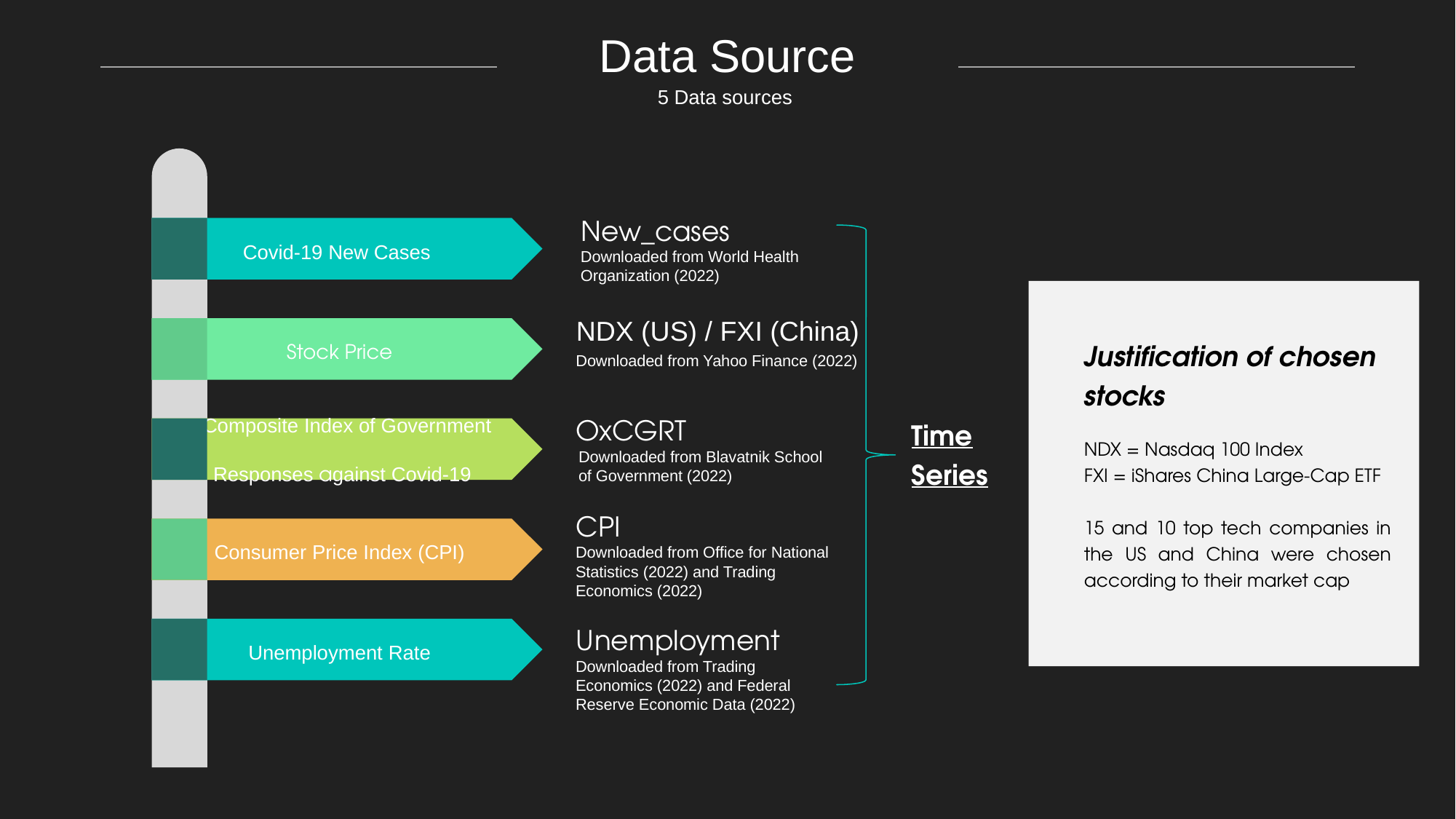

Data Source
5 Data sources

New_cases
Downloaded from World Health Organization (2022)

Covid-19 New Cases

Justification of chosen stocks

NDX = Nasdaq 100 Index
FXI = iShares China Large-Cap ETF

15 and 10 top tech companies in the US and China were chosen according to their market cap

NDX (US) / FXI (China)
Downloaded from Yahoo Finance (2022)
Stock Price

OxCGRT
Downloaded from Blavatnik School of Government (2022)
Time Series
       Composite Index of Government
  Responses against Covid-19

CPI
Downloaded from Office for National Statistics (2022) and Trading Economics (2022)

Consumer Price Index (CPI)
Unemployment
Downloaded from Trading Economics (2022) and Federal Reserve Economic Data (2022)

Unemployment Rate